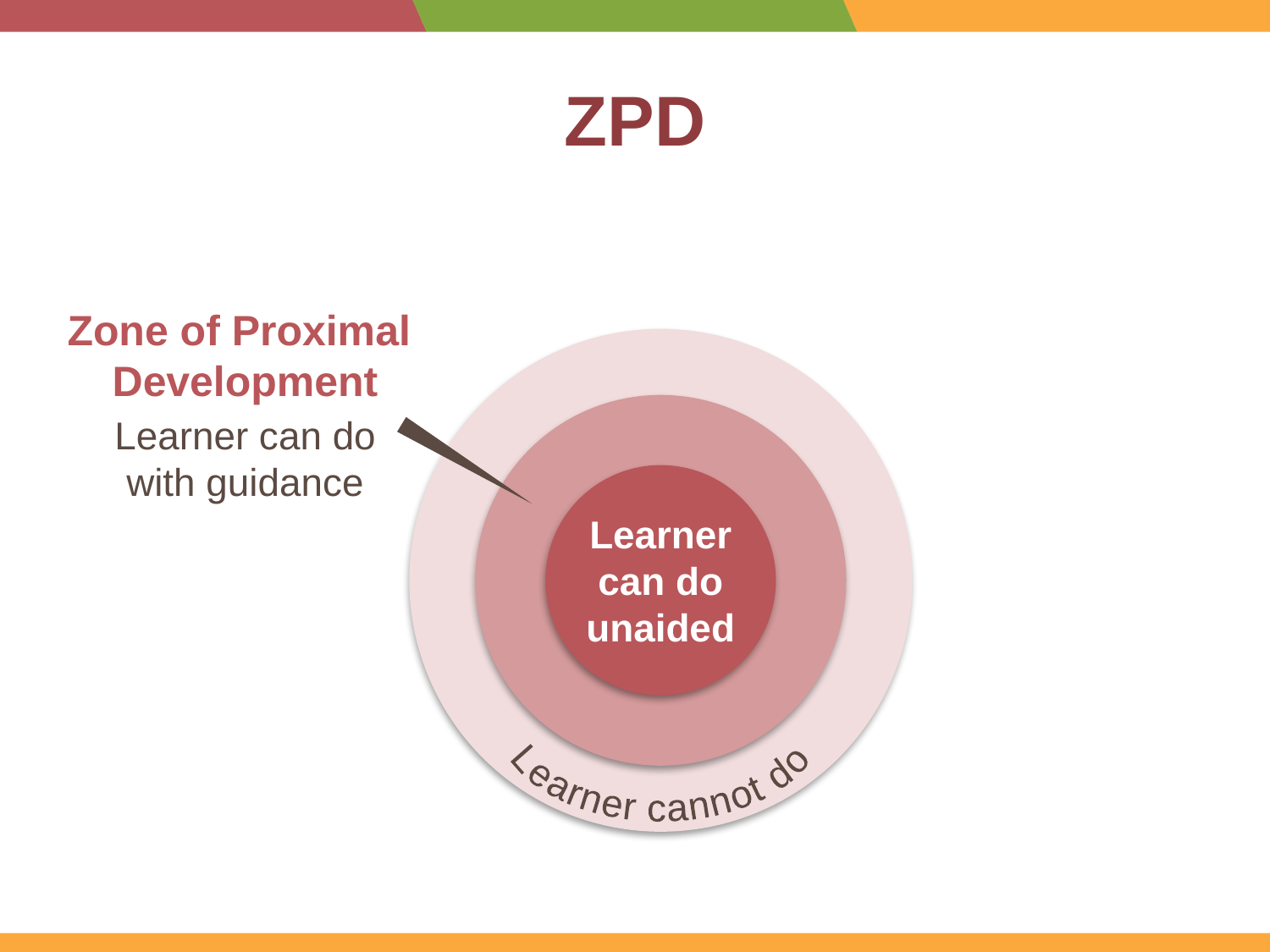

Team Skills Inventory
3-circle drawing for ZPD
A learner increases his skill by working with someone 1 step ahead.
An outer ring of skill is still beyond learner.
Example of ZPD—baby learning to walk; learning to ride a bike.
Learners do better with someone who will meet them in the middle circle..
Picture of scaffolding
Learners receive support like a scaffold in layers so they can reach higher.
Teams Skills Inventory helps leaders form teams of translators that can work well together.
Should be done at beginning of workshop.
Group translators with others of similar skill level.
Skills assessed: GL ability, HL ability, Bible knowledge, Tech Knowledge, thinking style.
What kinds of needs might keep translators from focusing on work?
How do leaders at a MAST event help provide for these needs so translators can learn and work?
ZPD
# Zone of Proximal Development

Learner can do
with guidance
Learner
can do
unaided
Learner cannot do